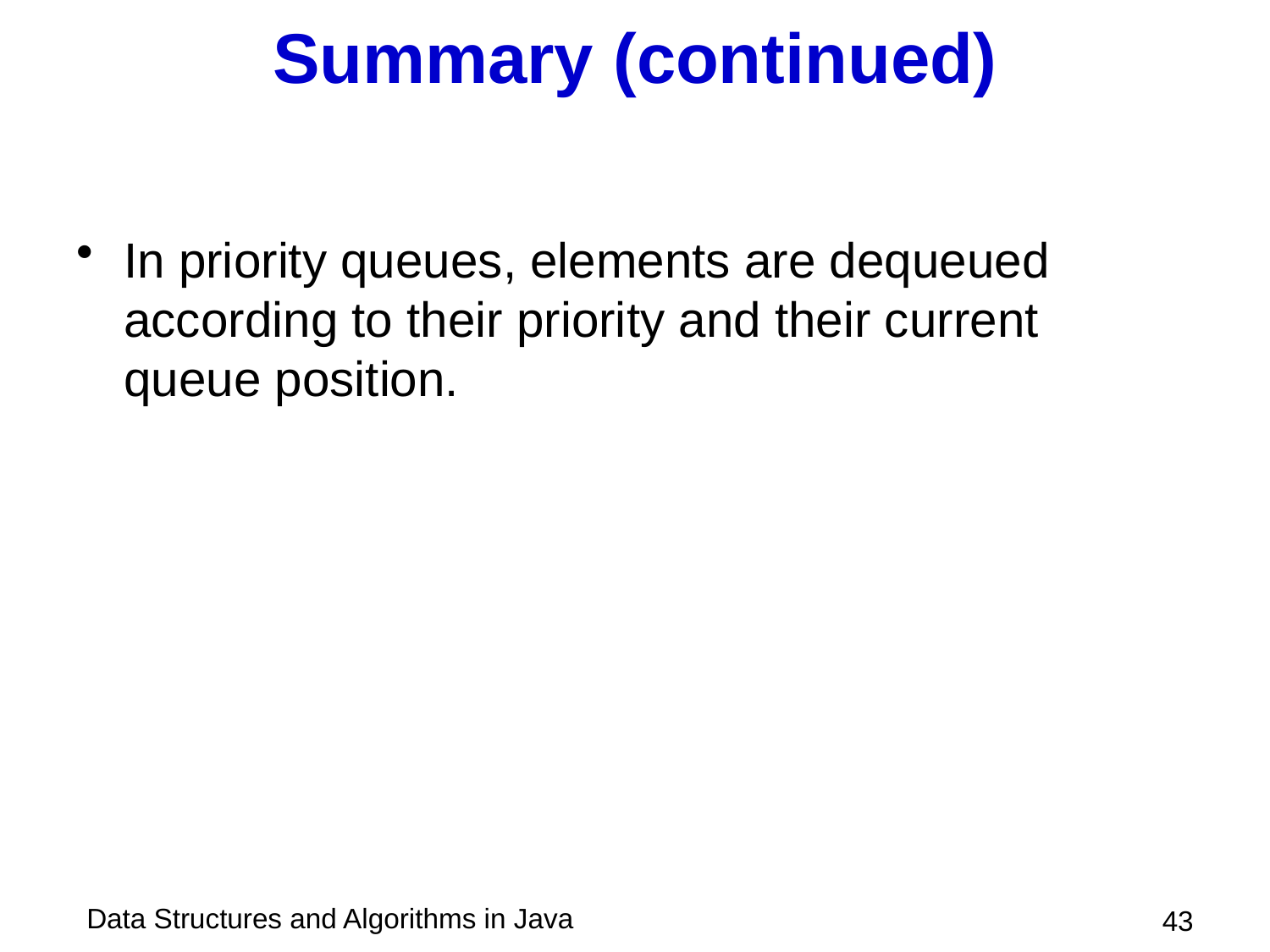

# Summary (continued)
In priority queues, elements are dequeued according to their priority and their current
queue position.

 43